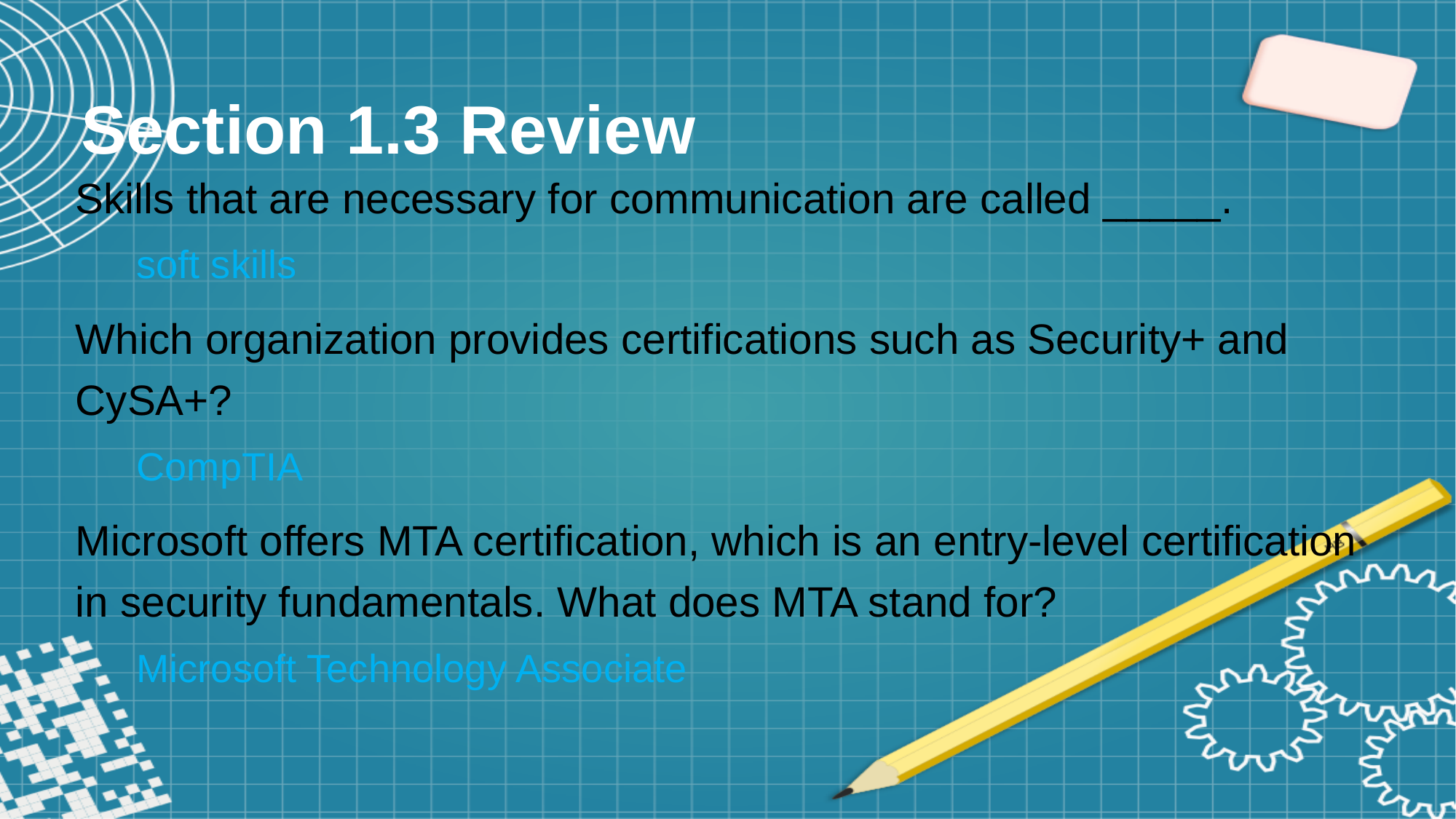

Section 1.3 Review
Skills that are necessary for communication are called _____.
soft skills
Which organization provides certifications such as Security+ and CySA+?
CompTIA
Microsoft offers MTA certification, which is an entry-level certification in security fundamentals. What does MTA stand for?
Microsoft Technology Associate